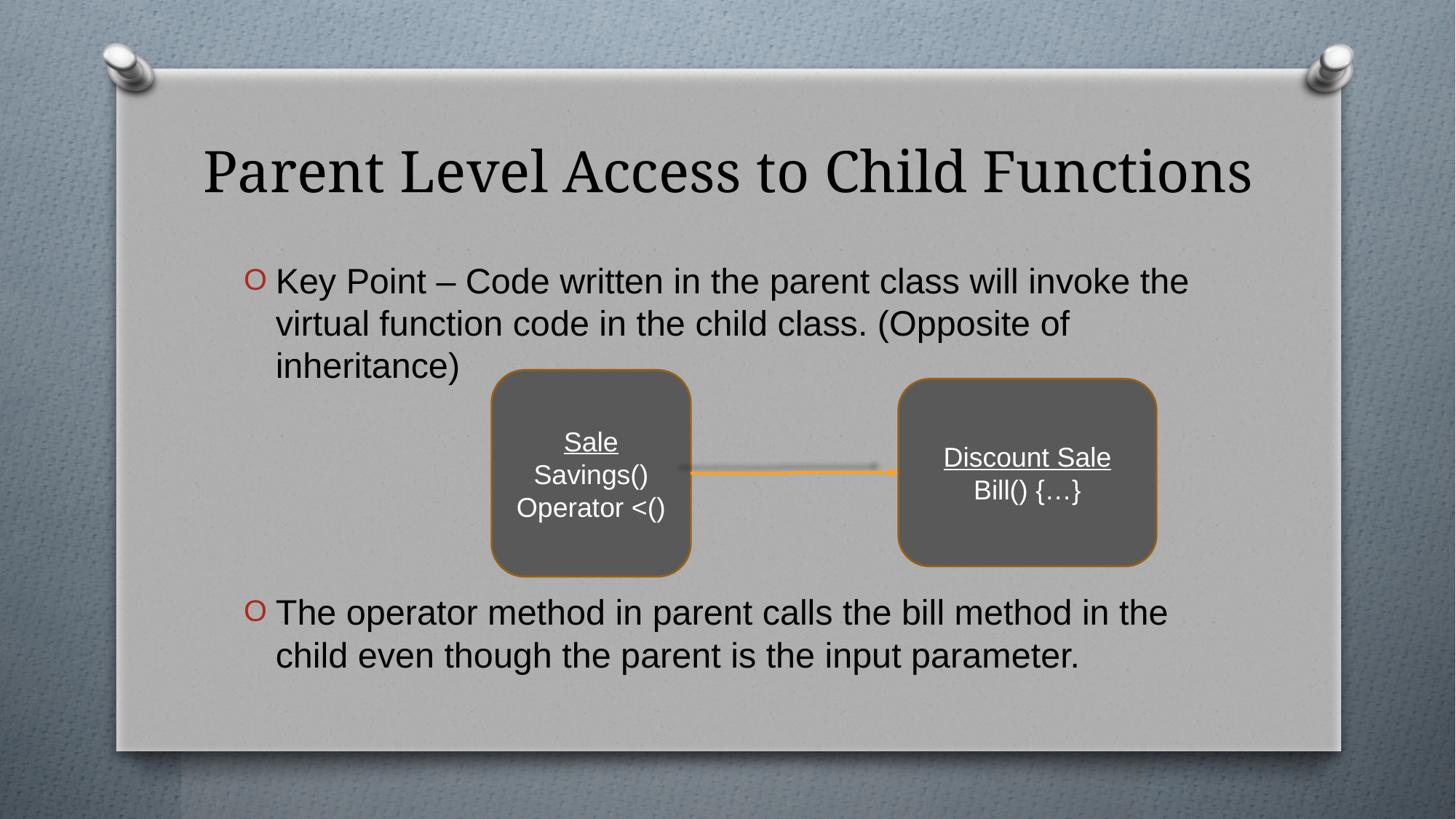

# Parent Level Access to Child Functions
Key Point – Code written in the parent class will invoke the virtual function code in the child class. (Opposite of inheritance)

The operator method in parent calls the bill method in the child even though the parent is the input parameter.
Sale
Savings()
Operator <()
Discount Sale
Bill() {…}